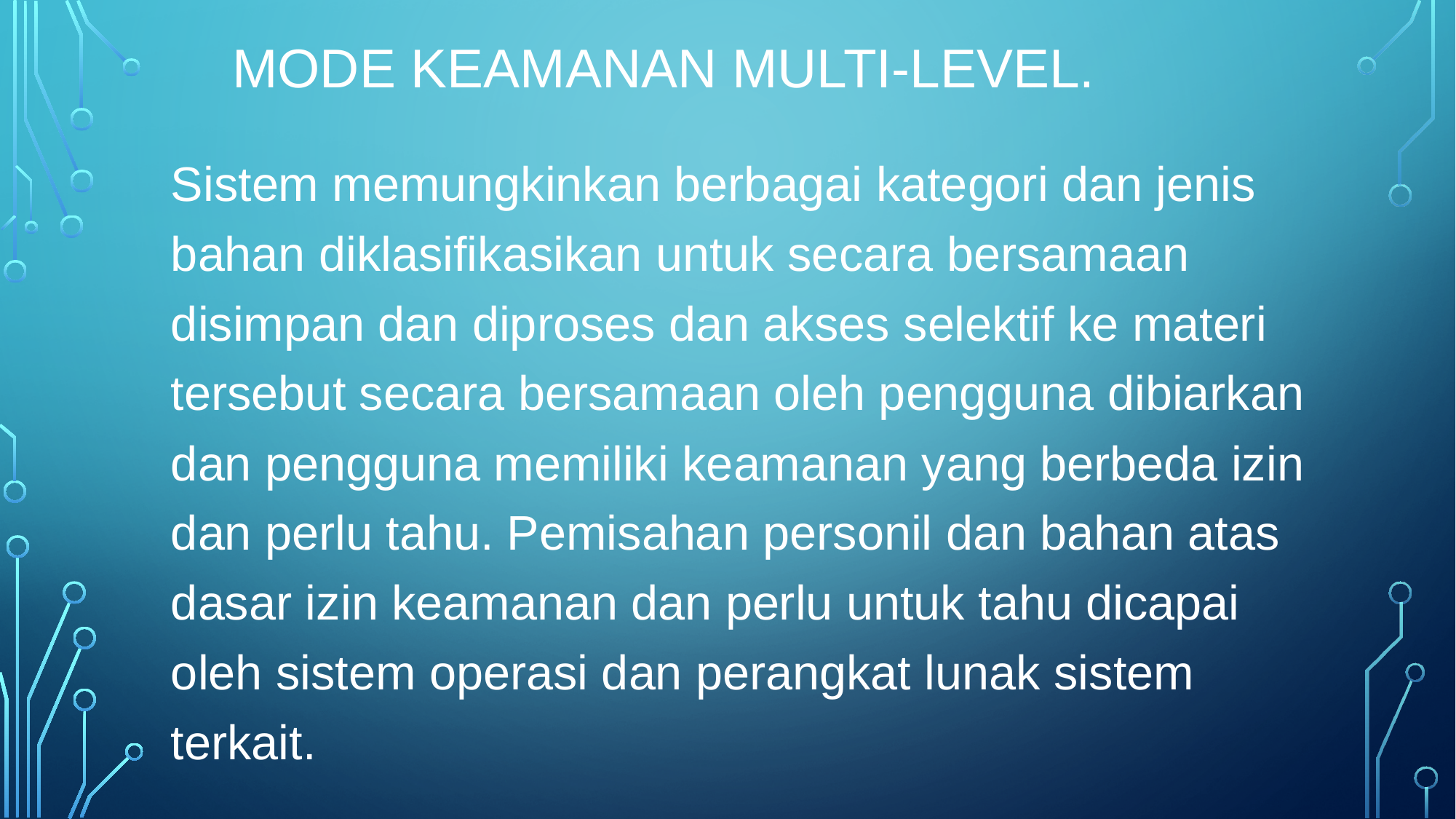

# Mode keamanan multi-level.
Sistem memungkinkan berbagai kategori dan jenis bahan diklasifikasikan untuk secara bersamaan disimpan dan diproses dan akses selektif ke materi tersebut secara bersamaan oleh pengguna dibiarkan dan pengguna memiliki keamanan yang berbeda izin dan perlu tahu. Pemisahan personil dan bahan atas dasar izin keamanan dan perlu untuk tahu dicapai oleh sistem operasi dan perangkat lunak sistem terkait.